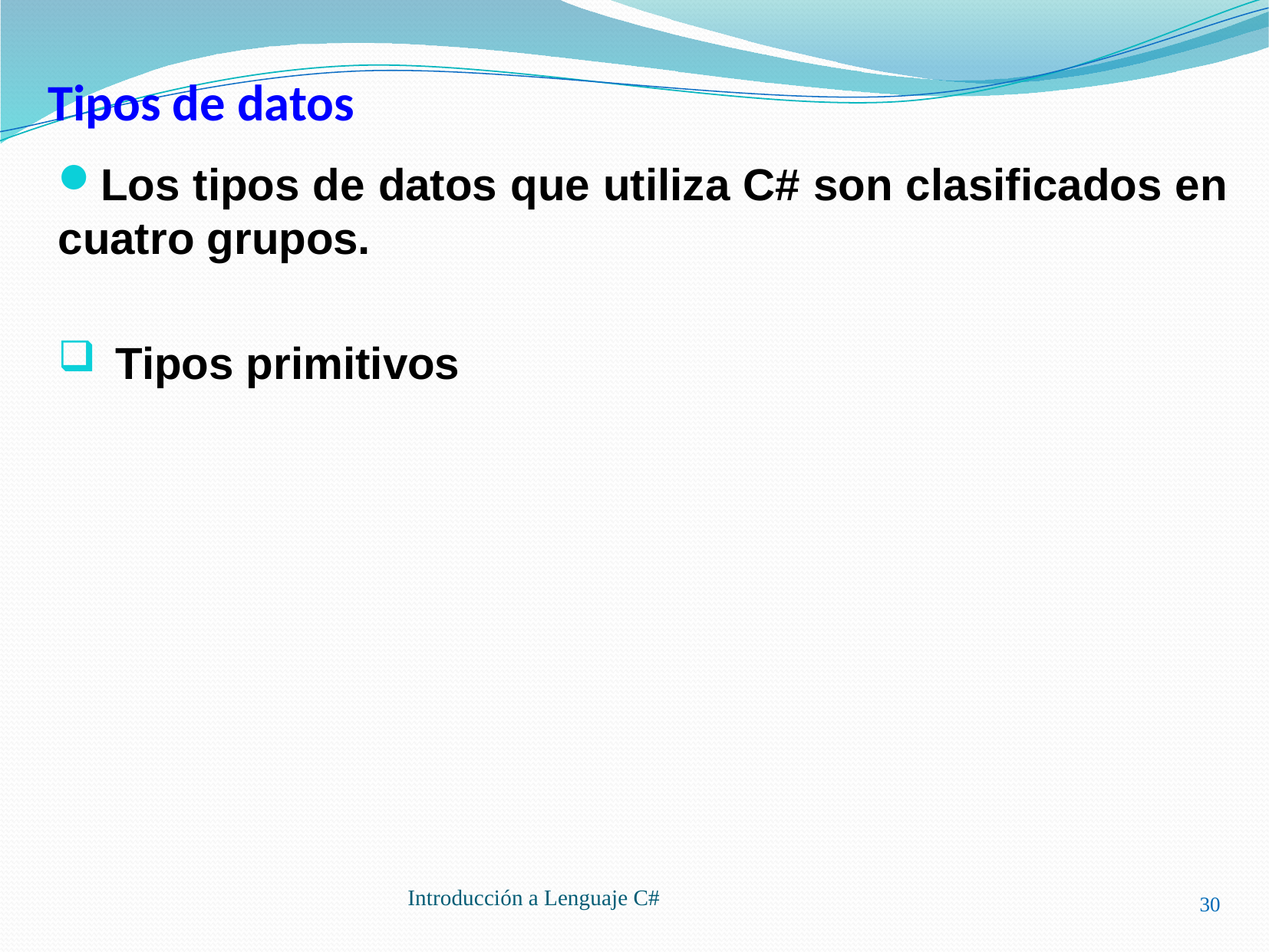

# Tipos de datos
Los tipos de datos que utiliza C# son clasificados en cuatro grupos.

Tipos primitivos
30
Introducción a Lenguaje C#